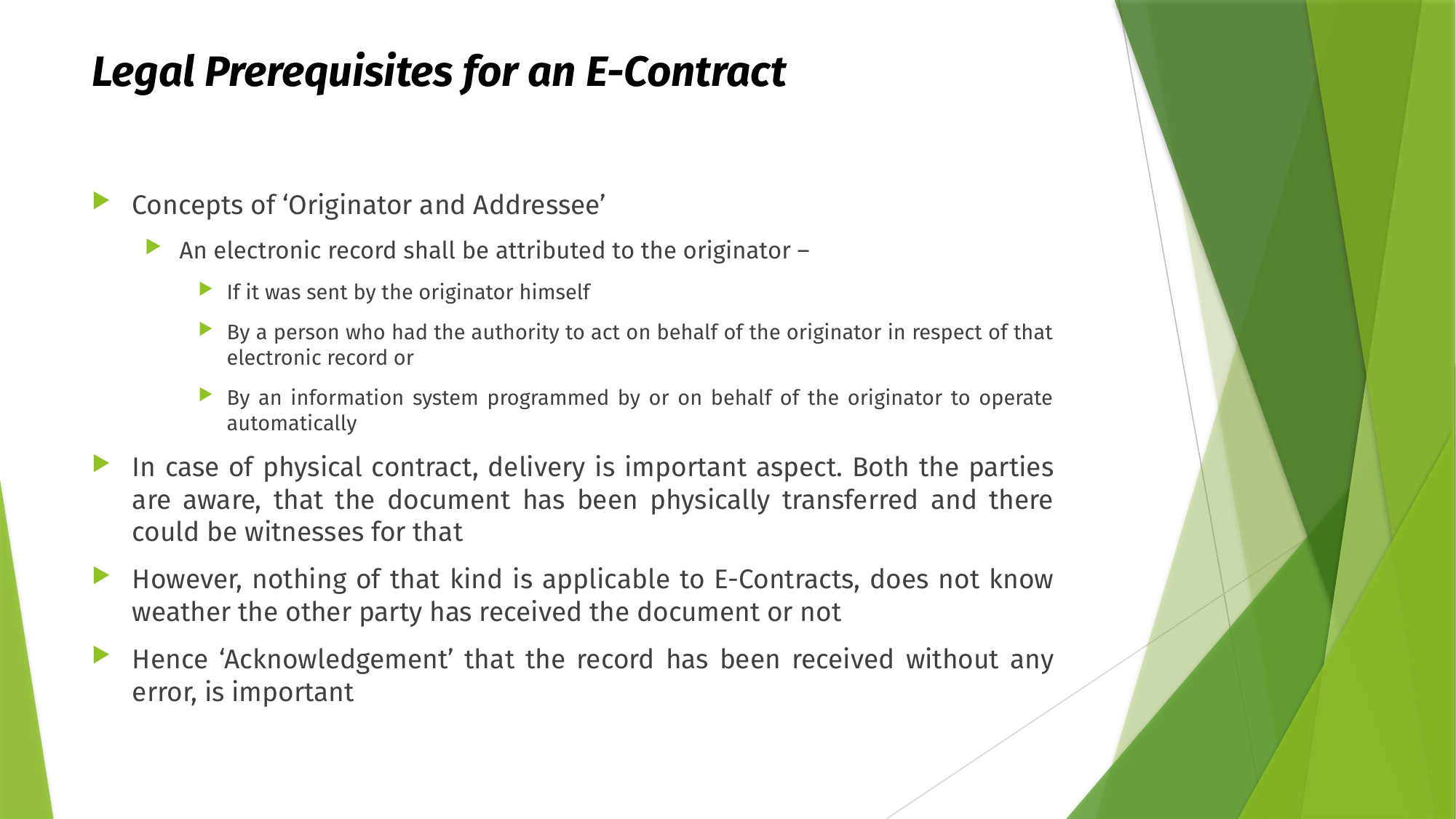

# Legal Prerequisites for an E-Contract

Concepts of ‘Originator and Addressee’
An electronic record shall be attributed to the originator –
If it was sent by the originator himself
By a person who had the authority to act on behalf of the originator in respect of that electronic record or
By an information system programmed by or on behalf of the originator to operate automatically
In case of physical contract, delivery is important aspect. Both the parties are aware, that the document has been physically transferred and there could be witnesses for that
However, nothing of that kind is applicable to E-Contracts, does not know weather the other party has received the document or not
Hence ‘Acknowledgement’ that the record has been received without any error, is important